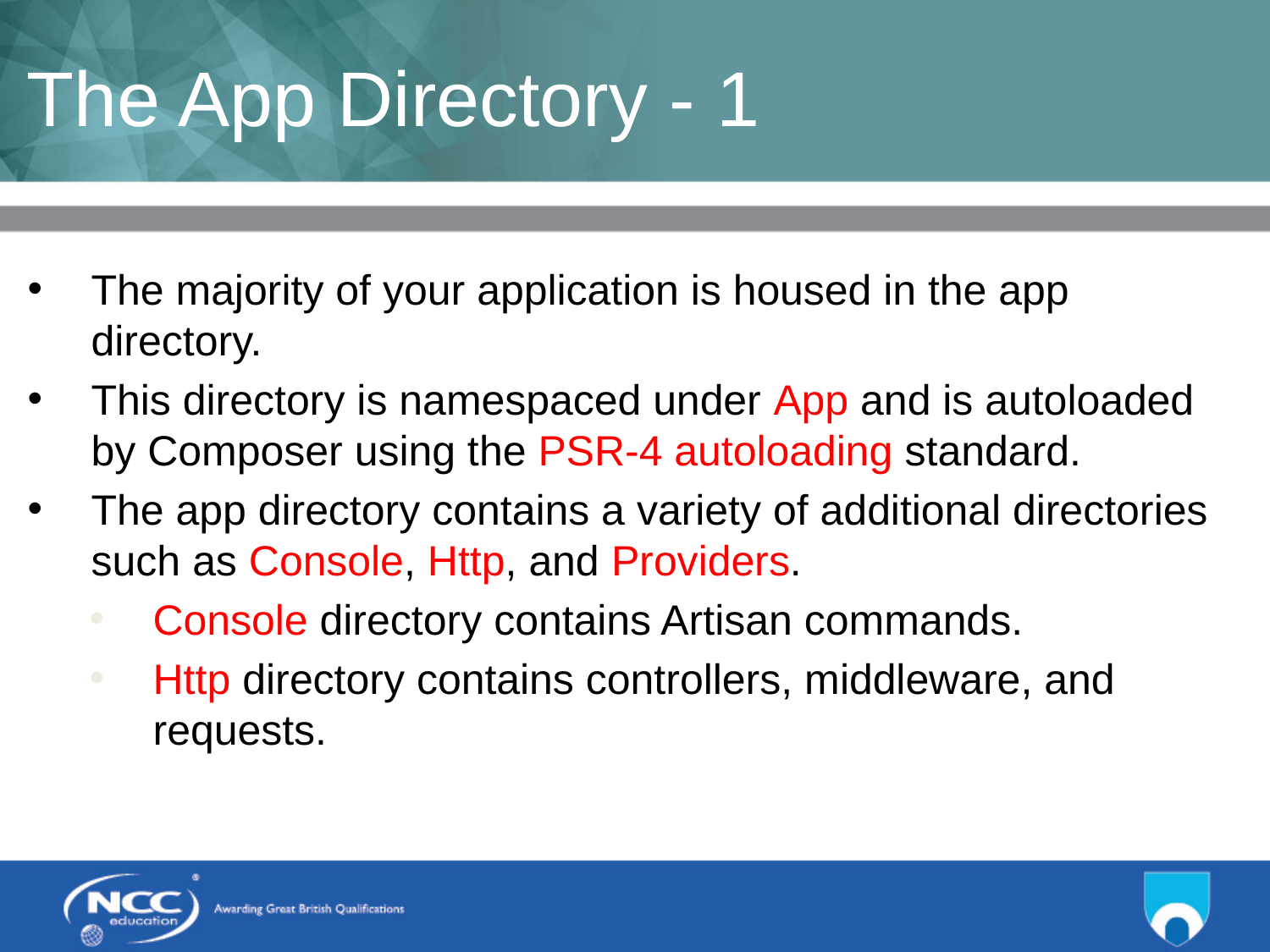

# The App Directory - 1
The majority of your application is housed in the app directory.
This directory is namespaced under App and is autoloaded by Composer using the PSR-4 autoloading standard.
The app directory contains a variety of additional directories such as Console, Http, and Providers.
Console directory contains Artisan commands.
Http directory contains controllers, middleware, and requests.